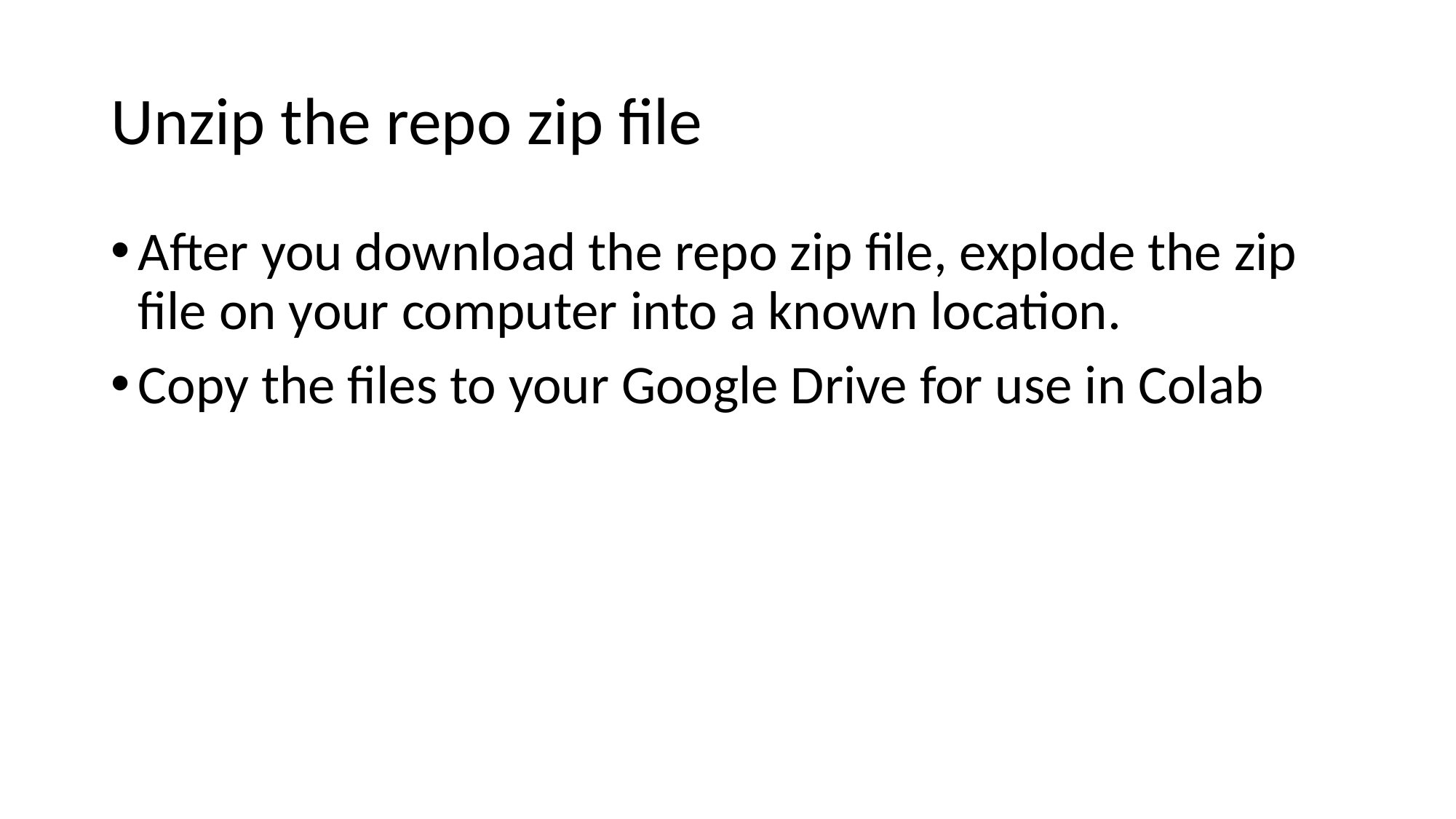

# Unzip the repo zip file
After you download the repo zip file, explode the zip file on your computer into a known location.
Copy the files to your Google Drive for use in Colab